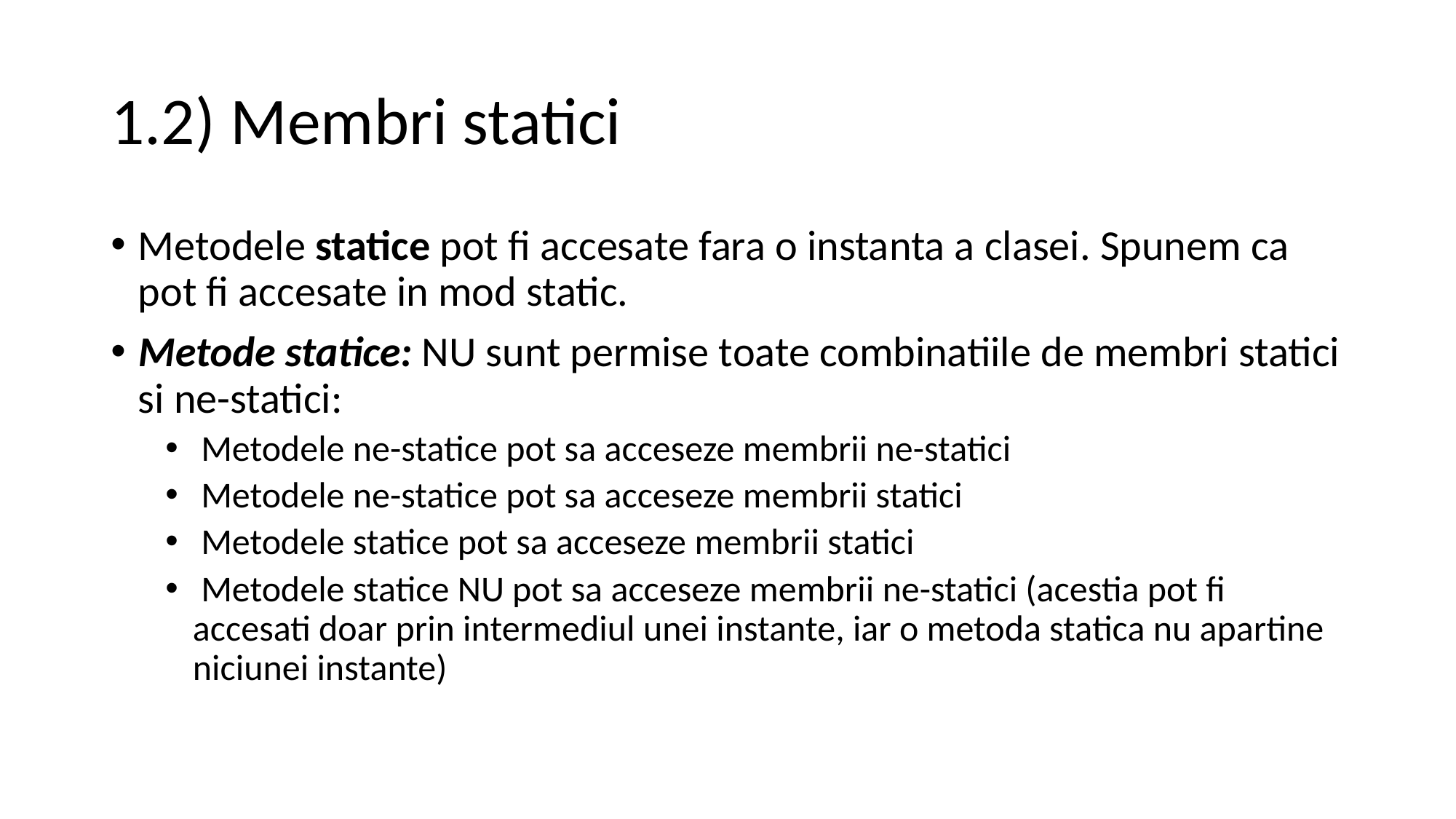

# 1.2) Membri statici
Metodele statice pot fi accesate fara o instanta a clasei. Spunem ca pot fi accesate in mod static.
Metode statice: NU sunt permise toate combinatiile de membri statici si ne-statici:
 Metodele ne-statice pot sa acceseze membrii ne-statici
 Metodele ne-statice pot sa acceseze membrii statici
 Metodele statice pot sa acceseze membrii statici
 Metodele statice NU pot sa acceseze membrii ne-statici (acestia pot fi accesati doar prin intermediul unei instante, iar o metoda statica nu apartine niciunei instante)